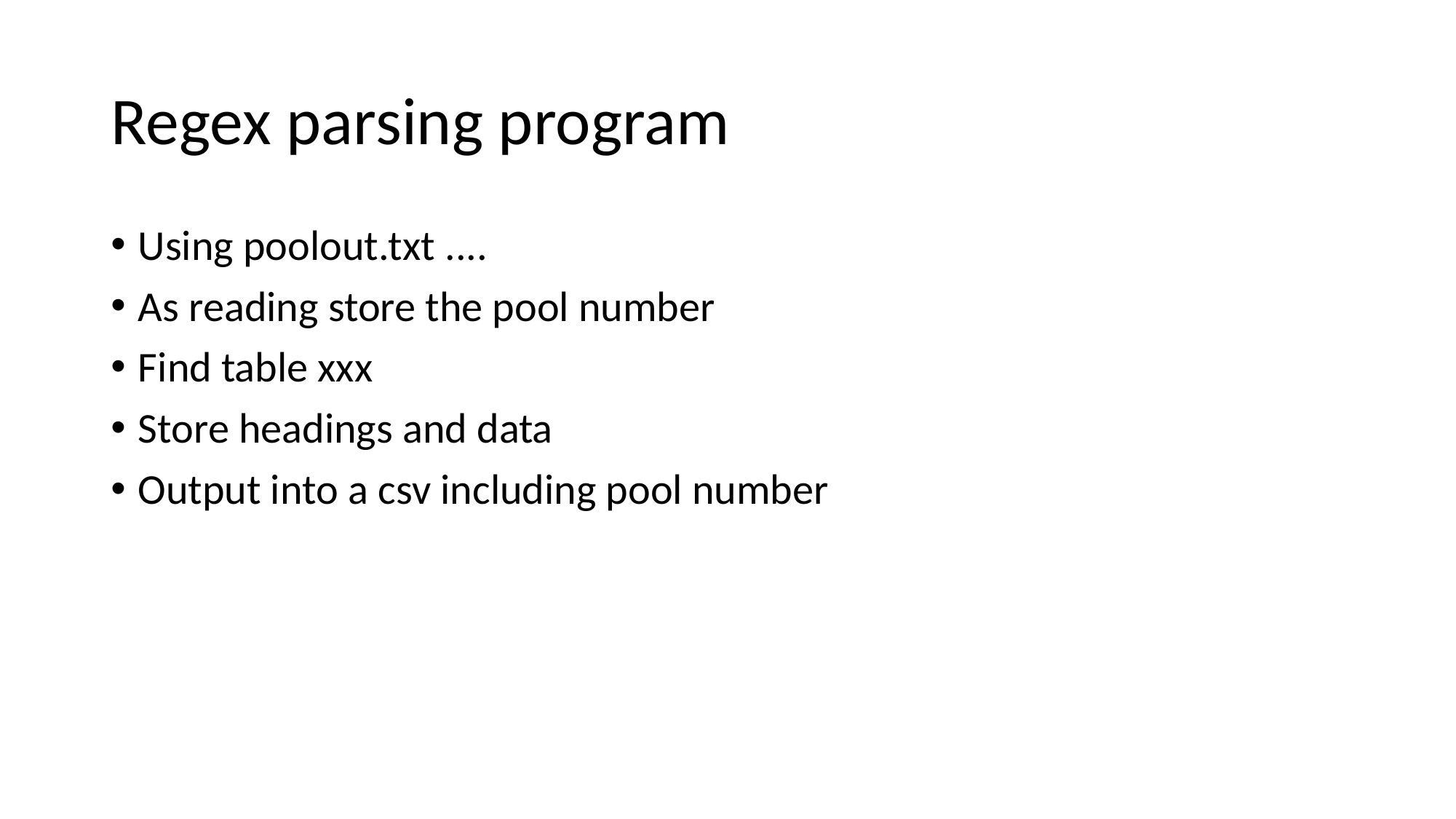

# Regex parsing program
Using poolout.txt ....
As reading store the pool number
Find table xxx
Store headings and data
Output into a csv including pool number